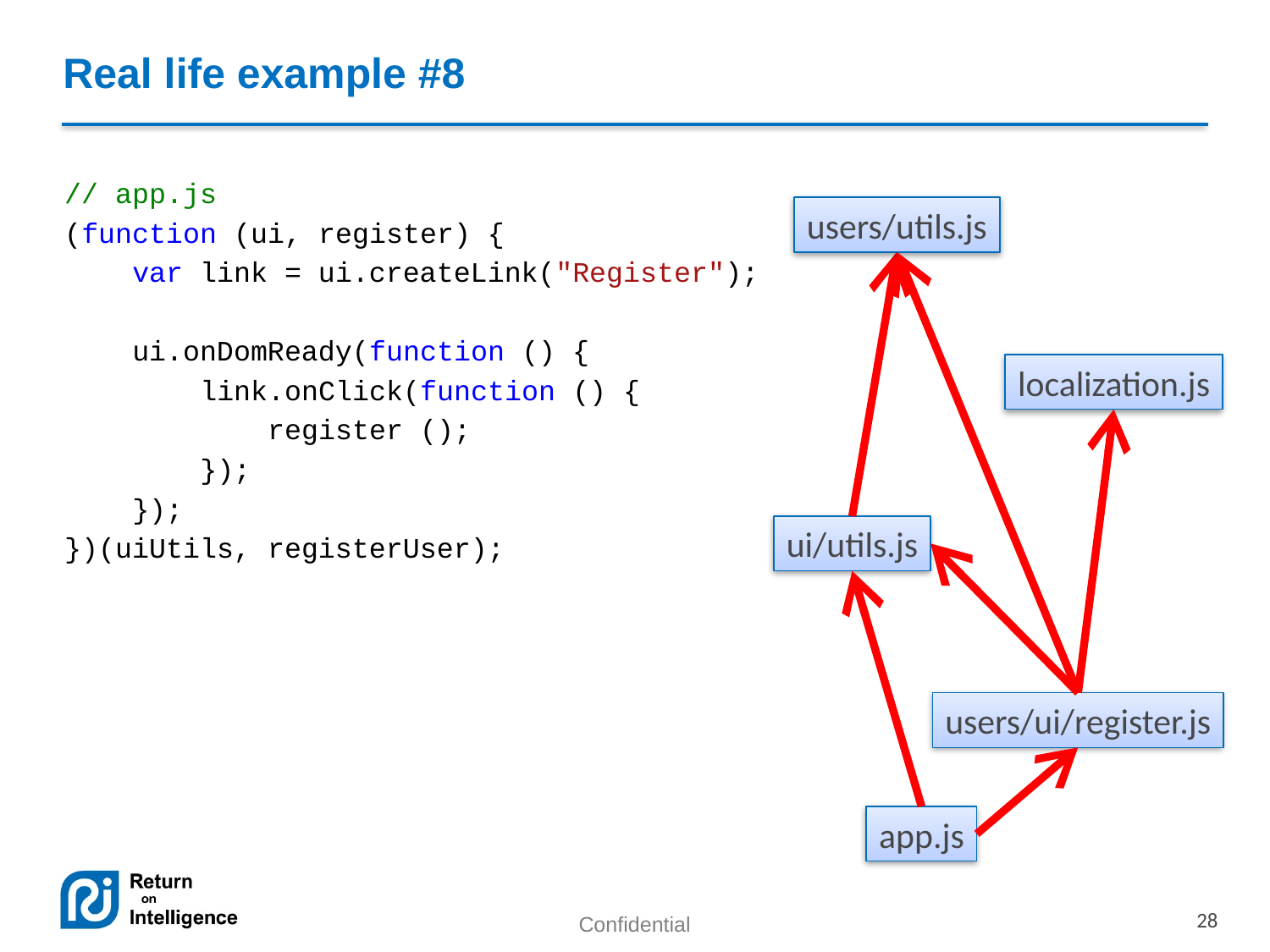

# Real life example #8
// app.js
(function (ui, register) {
    var link = ui.createLink("Register");

    ui.onDomReady(function () {
        link.onClick(function () {
            register ();
        });
    });
})(uiUtils, registerUser);

users/utils.js
localization.js
ui/utils.js
users/ui/register.js
app.js